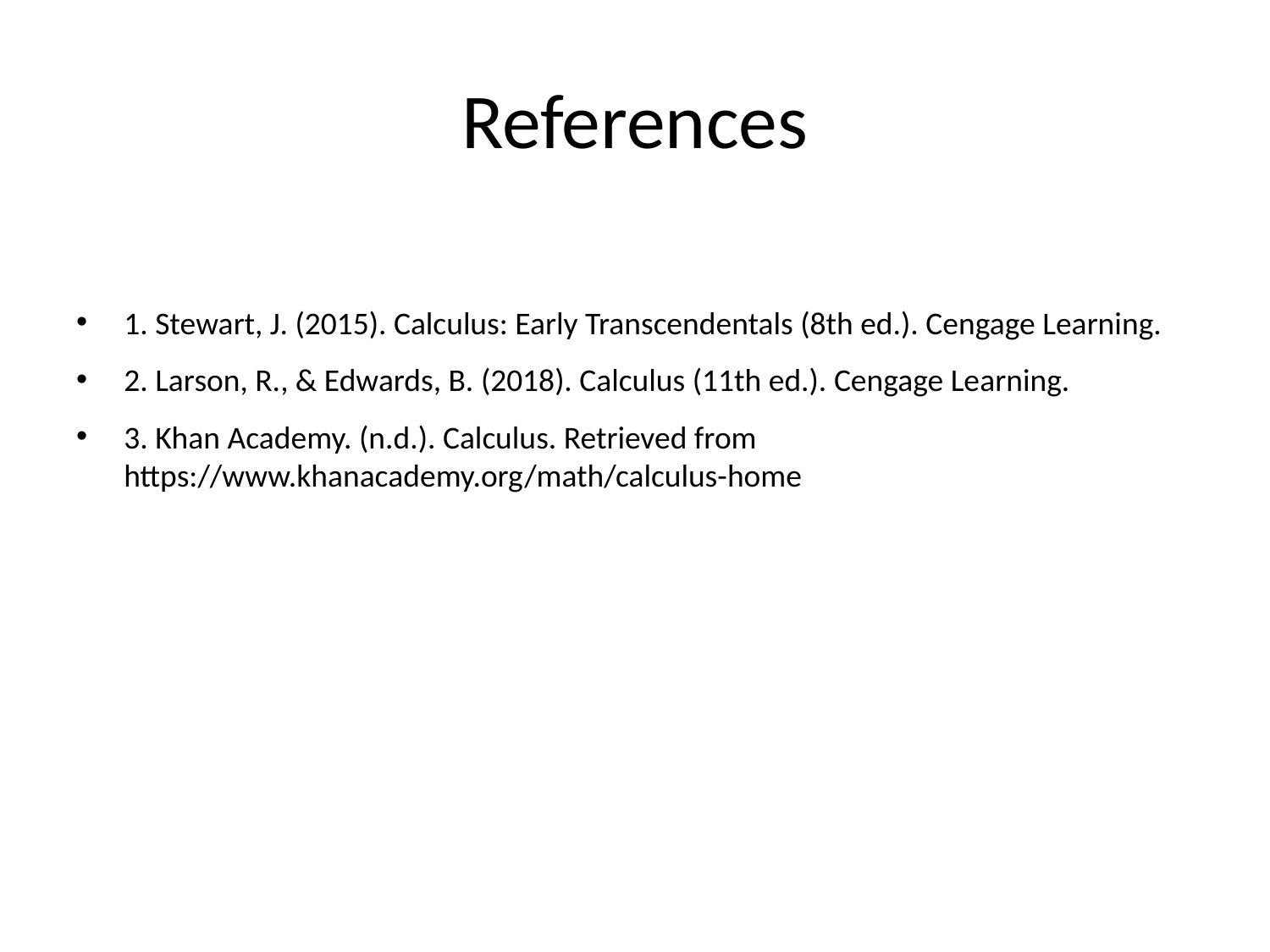

# References

1. Stewart, J. (2015). Calculus: Early Transcendentals (8th ed.). Cengage Learning.
2. Larson, R., & Edwards, B. (2018). Calculus (11th ed.). Cengage Learning.
3. Khan Academy. (n.d.). Calculus. Retrieved from https://www.khanacademy.org/math/calculus-home